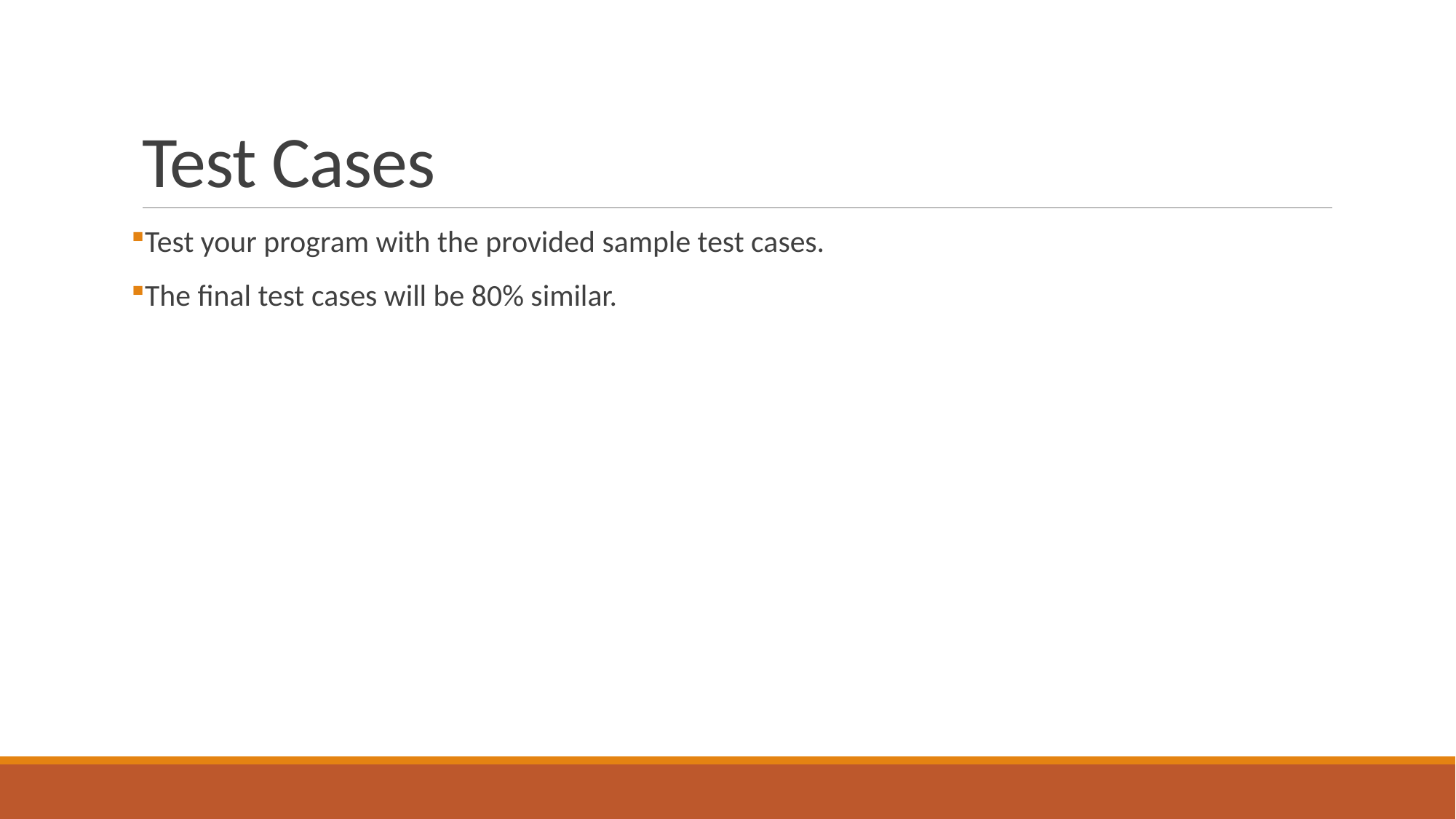

# Test Cases
Test your program with the provided sample test cases.
The final test cases will be 80% similar.